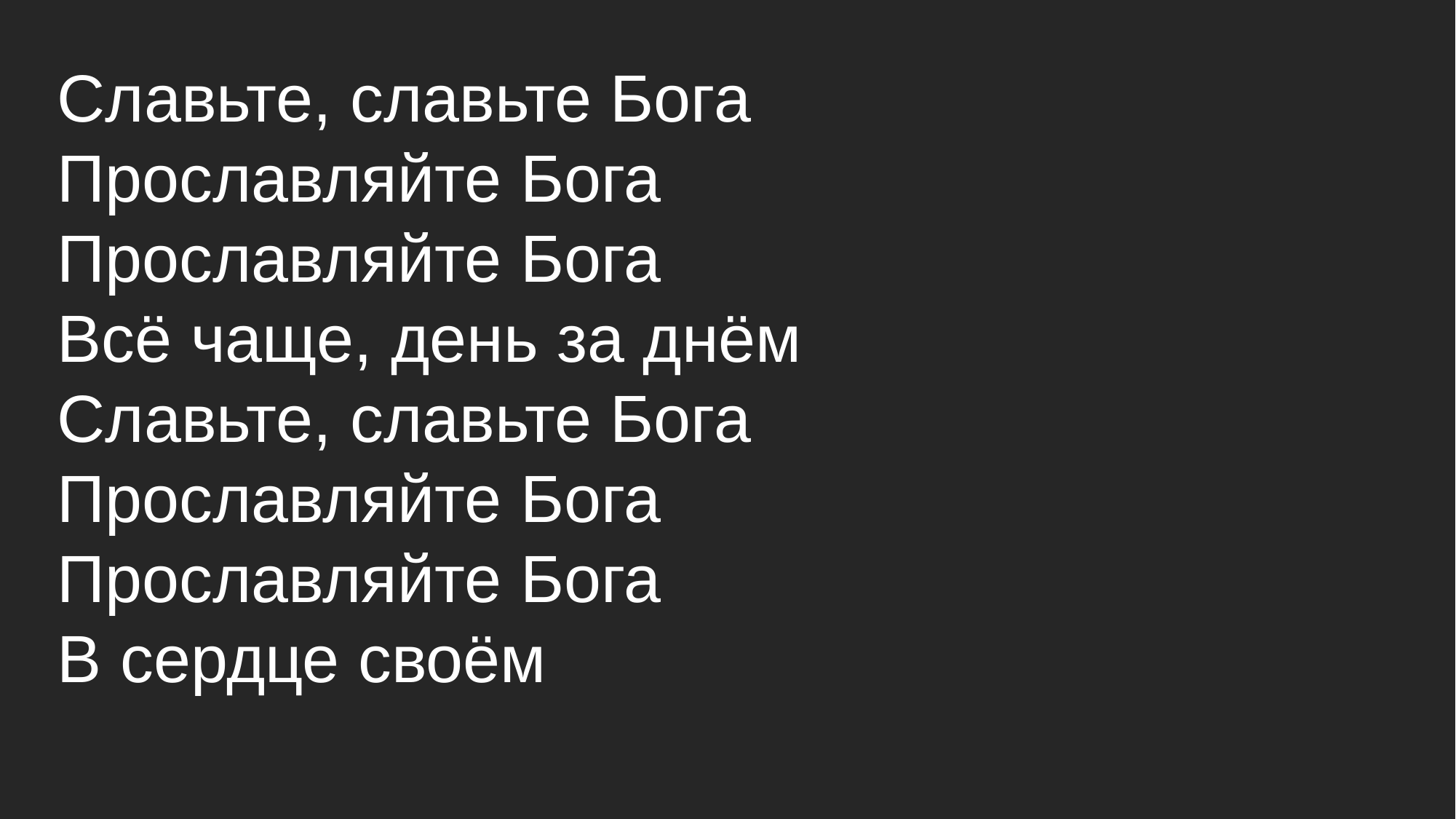

# Славьте, славьте Бога Прославляйте Бога Прославляйте Бога Всё чаще, день за днём Славьте, славьте Бога Прославляйте Бога Прославляйте Бога В сердце своём